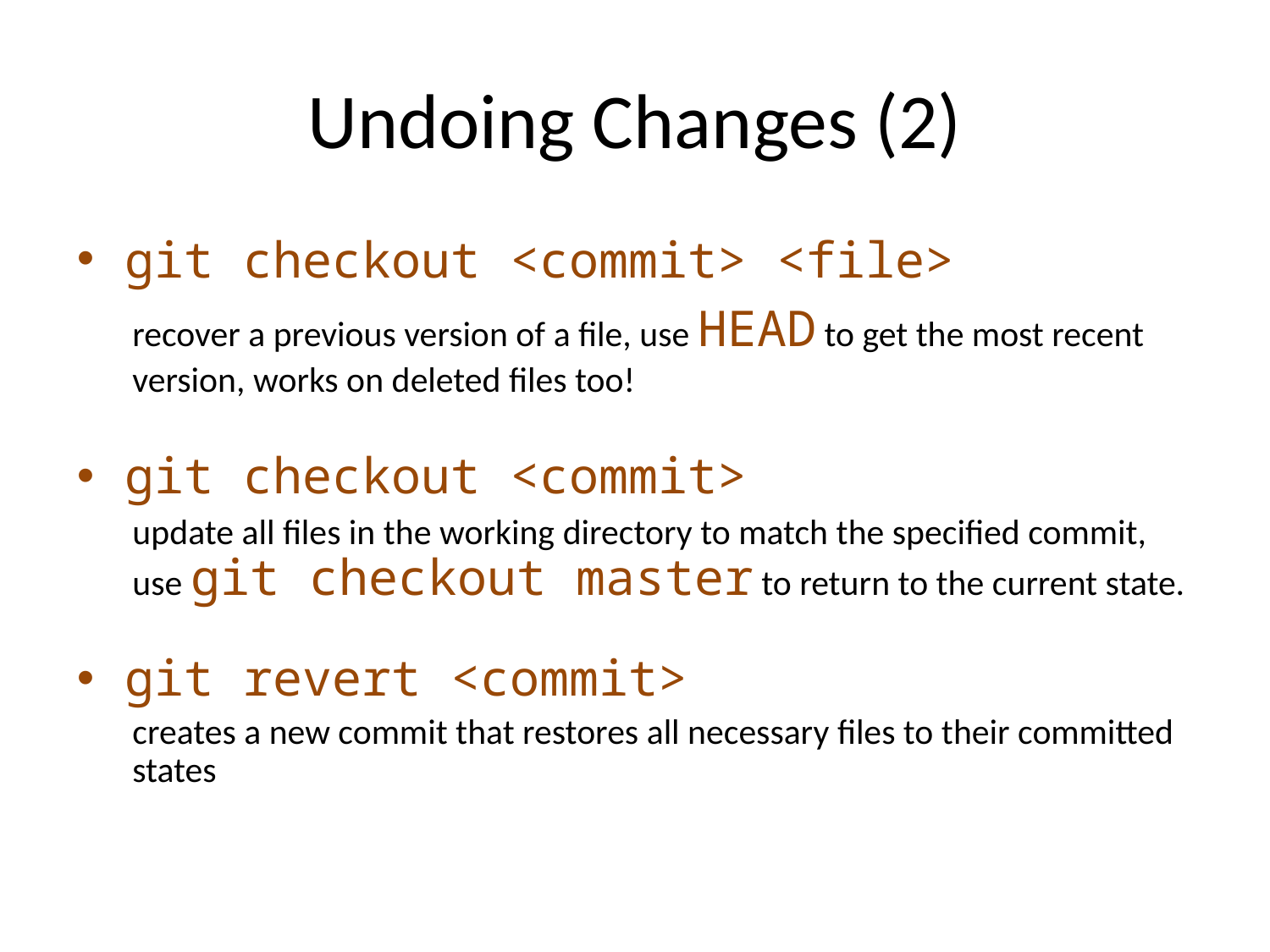

# Undoing Changes (2)
git checkout <commit> <file>
recover a previous version of a file, use HEAD to get the most recent version, works on deleted files too!
git checkout <commit>
update all files in the working directory to match the specified commit, use git checkout master to return to the current state.
git revert <commit>
creates a new commit that restores all necessary files to their committed states